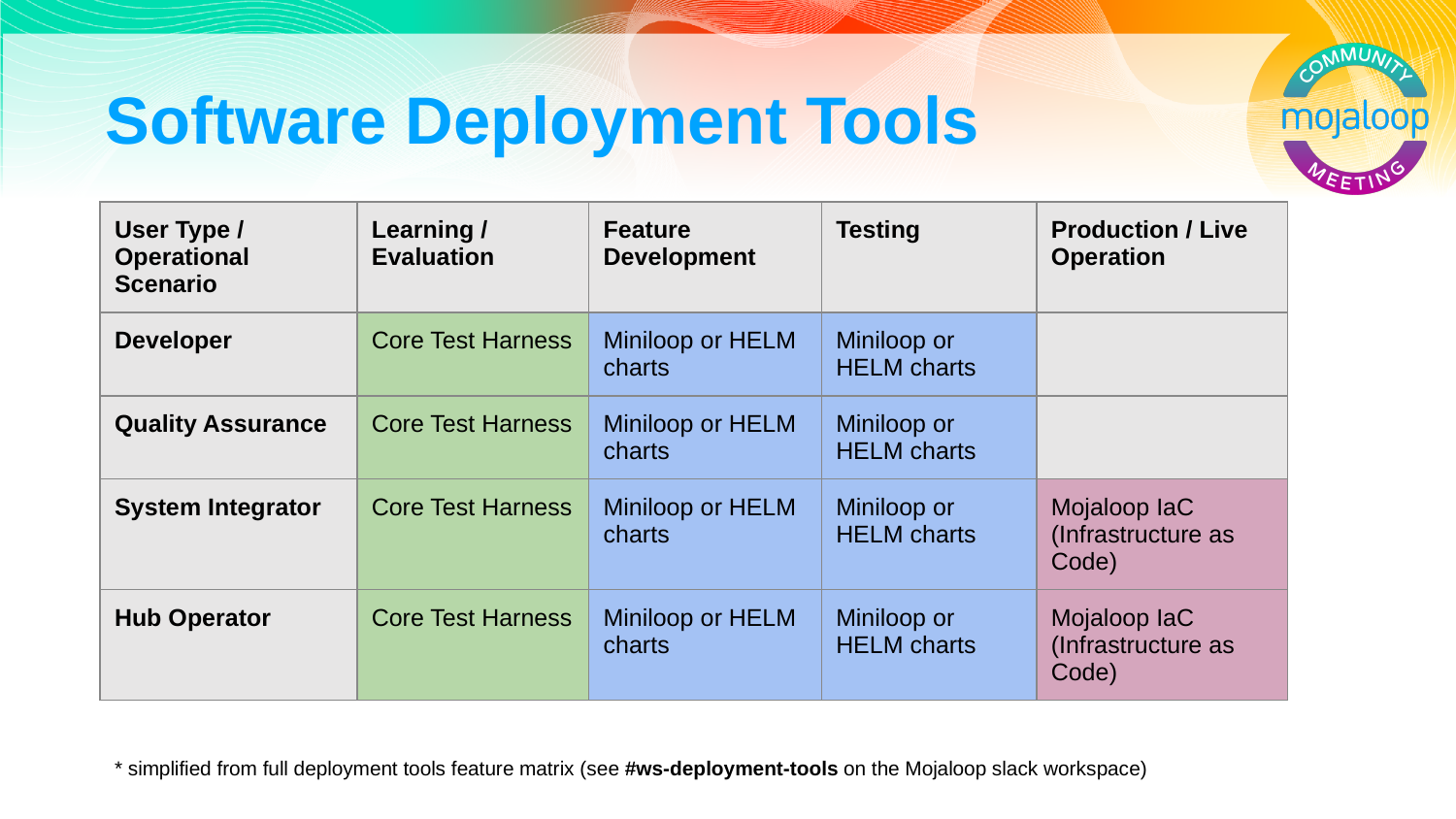

# Software Deployment Tools
| User Type / Operational Scenario | Learning / Evaluation | Feature Development | Testing | Production / Live Operation |
| --- | --- | --- | --- | --- |
| Developer | Core Test Harness | Miniloop or HELM charts | Miniloop or HELM charts |  |
| Quality Assurance | Core Test Harness | Miniloop or HELM charts | Miniloop or HELM charts |  |
| System Integrator | Core Test Harness | Miniloop or HELM charts | Miniloop or HELM charts | Mojaloop IaC (Infrastructure as Code) |
| Hub Operator | Core Test Harness | Miniloop or HELM charts | Miniloop or HELM charts | Mojaloop IaC (Infrastructure as Code) |
* simplified from full deployment tools feature matrix (see #ws-deployment-tools on the Mojaloop slack workspace)